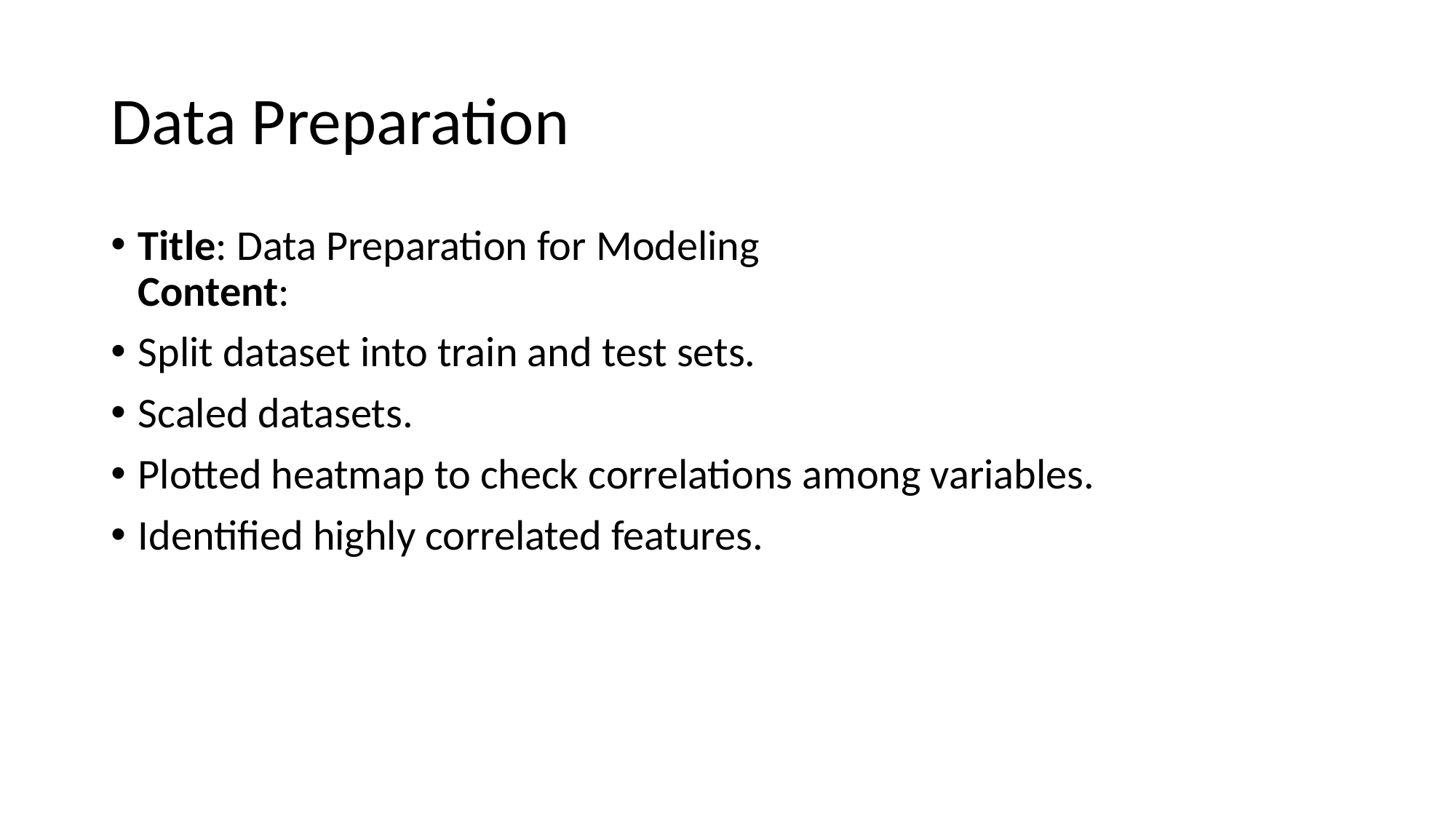

# Data Preparation
Title: Data Preparation for Modeling
Content:
Split dataset into train and test sets.
Scaled datasets.
Plotted heatmap to check correlations among variables.
Identified highly correlated features.